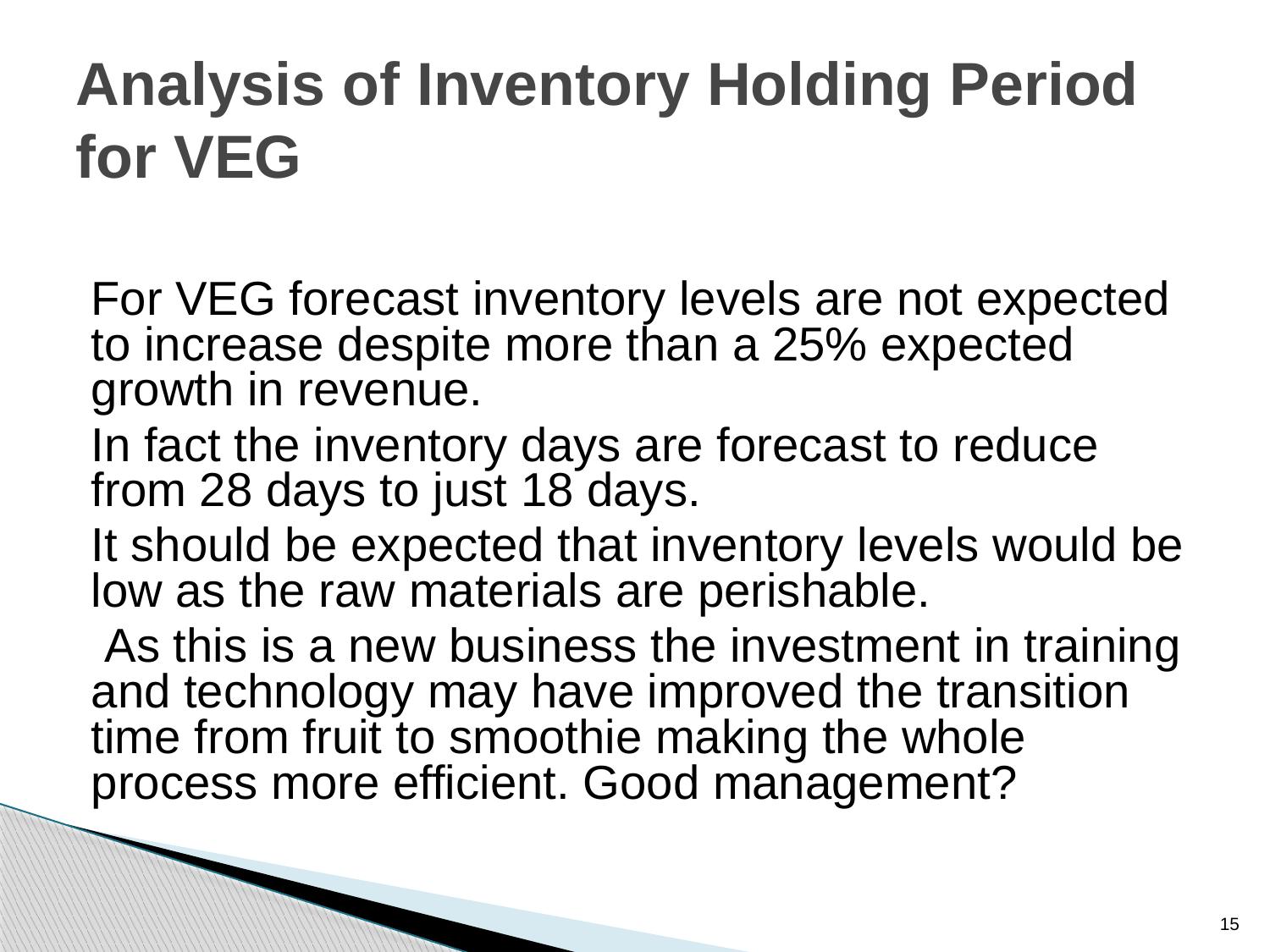

# Analysis of Inventory Holding Period for VEG

For VEG forecast inventory levels are not expected to increase despite more than a 25% expected growth in revenue.
In fact the inventory days are forecast to reduce from 28 days to just 18 days.
It should be expected that inventory levels would be low as the raw materials are perishable.
 As this is a new business the investment in training and technology may have improved the transition time from fruit to smoothie making the whole process more efficient. Good management?

15